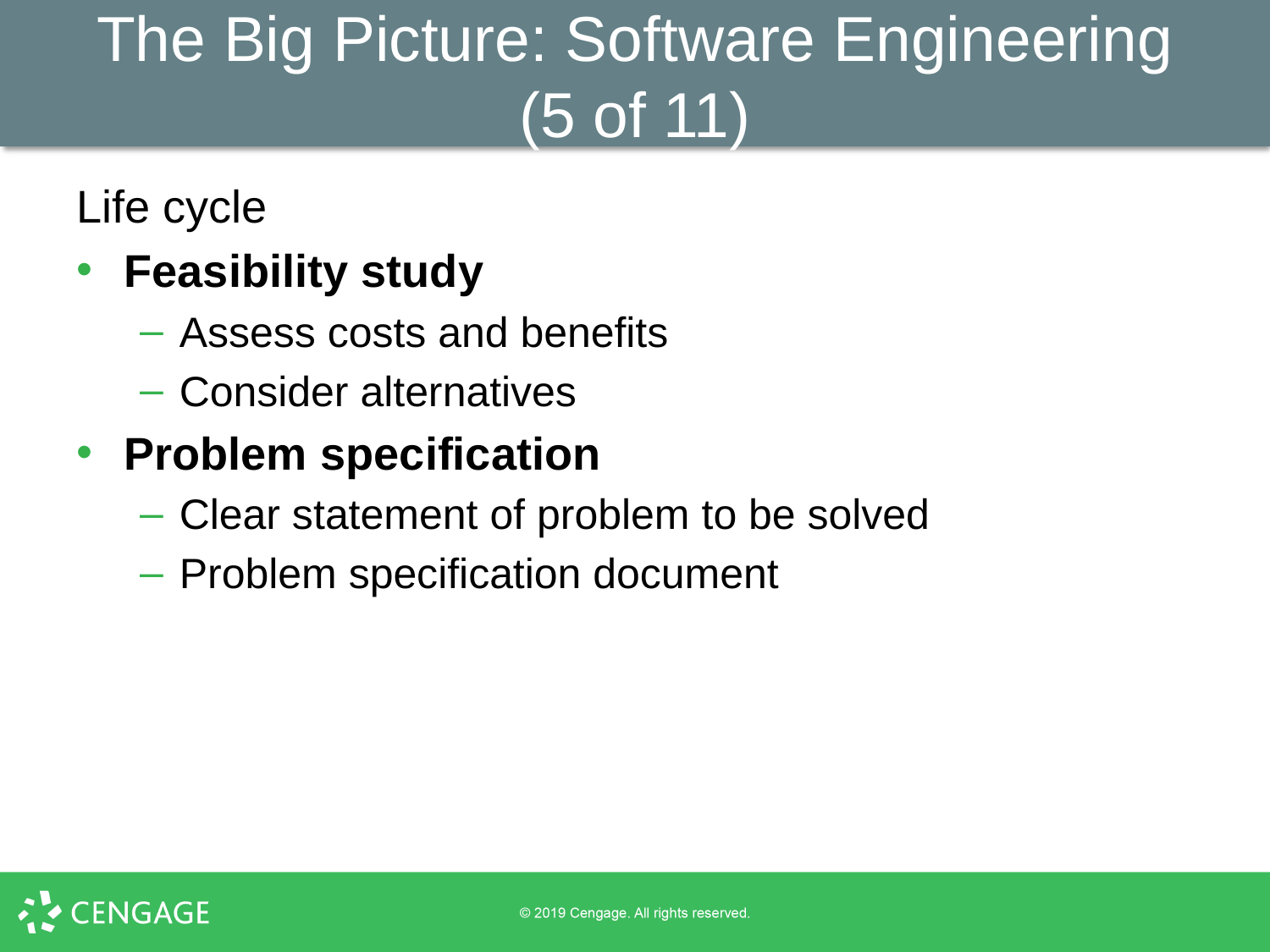

# The Big Picture: Software Engineering (5 of 11)
Life cycle
Feasibility study
Assess costs and benefits
Consider alternatives
Problem specification
Clear statement of problem to be solved
Problem specification document